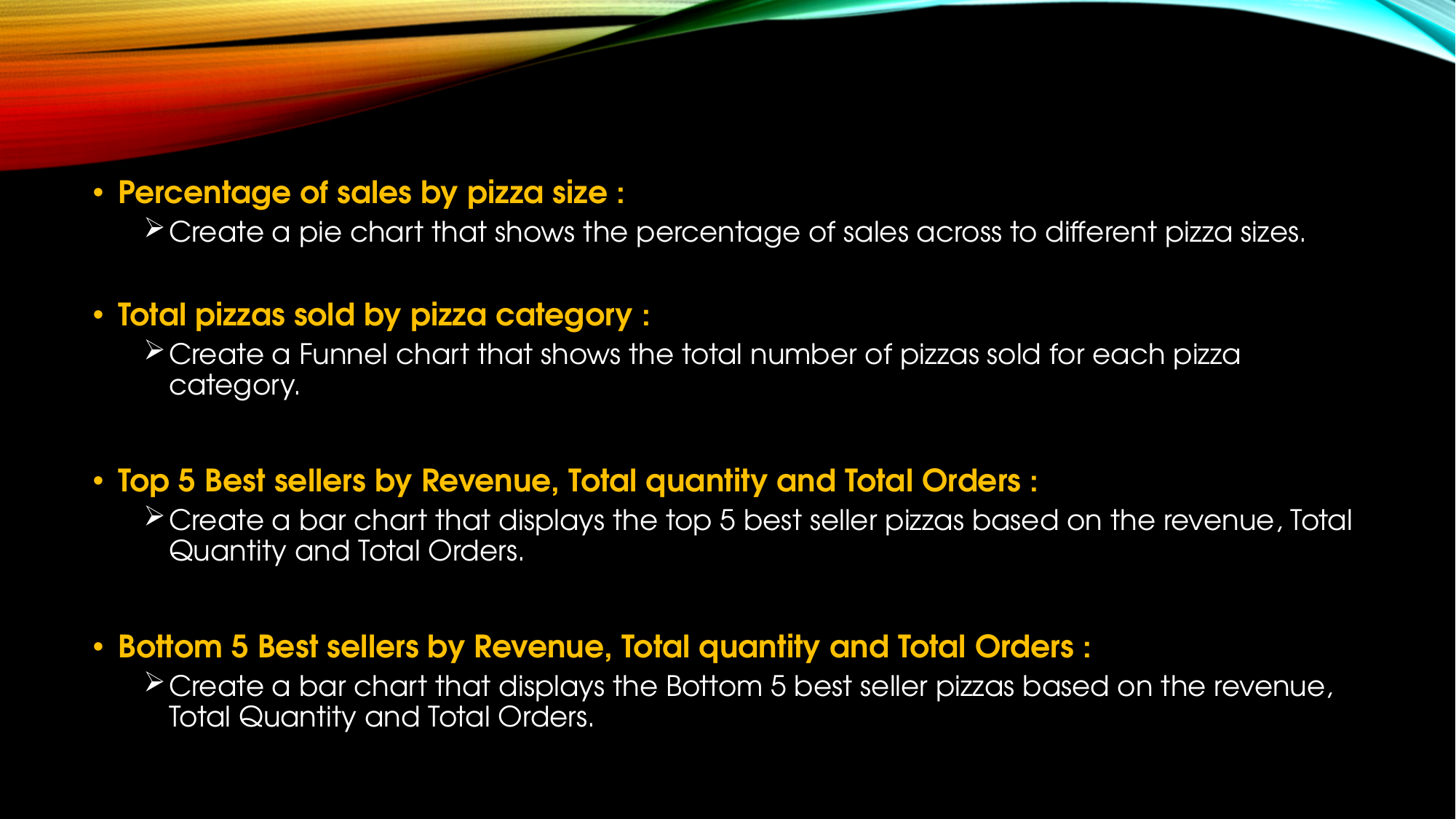

Percentage of sales by pizza size :
Create a pie chart that shows the percentage of sales across to different pizza sizes.

Total pizzas sold by pizza category :
Create a Funnel chart that shows the total number of pizzas sold for each pizza category.

Top 5 Best sellers by Revenue, Total quantity and Total Orders :
Create a bar chart that displays the top 5 best seller pizzas based on the revenue, Total Quantity and Total Orders.

Bottom 5 Best sellers by Revenue, Total quantity and Total Orders :
Create a bar chart that displays the Bottom 5 best seller pizzas based on the revenue, Total Quantity and Total Orders.